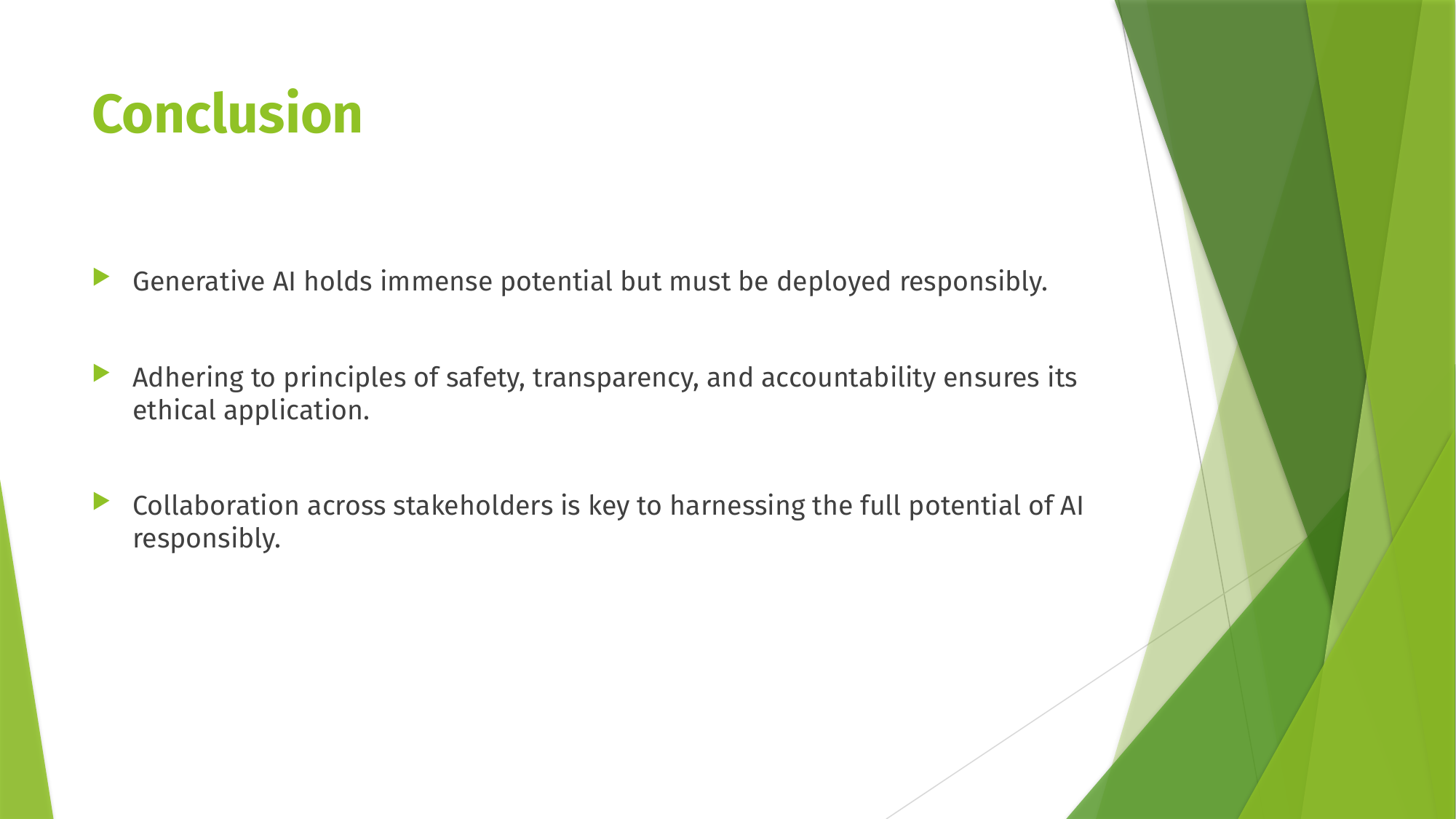

# Conclusion
Generative AI holds immense potential but must be deployed responsibly.

Adhering to principles of safety, transparency, and accountability ensures its ethical application.

Collaboration across stakeholders is key to harnessing the full potential of AI responsibly.